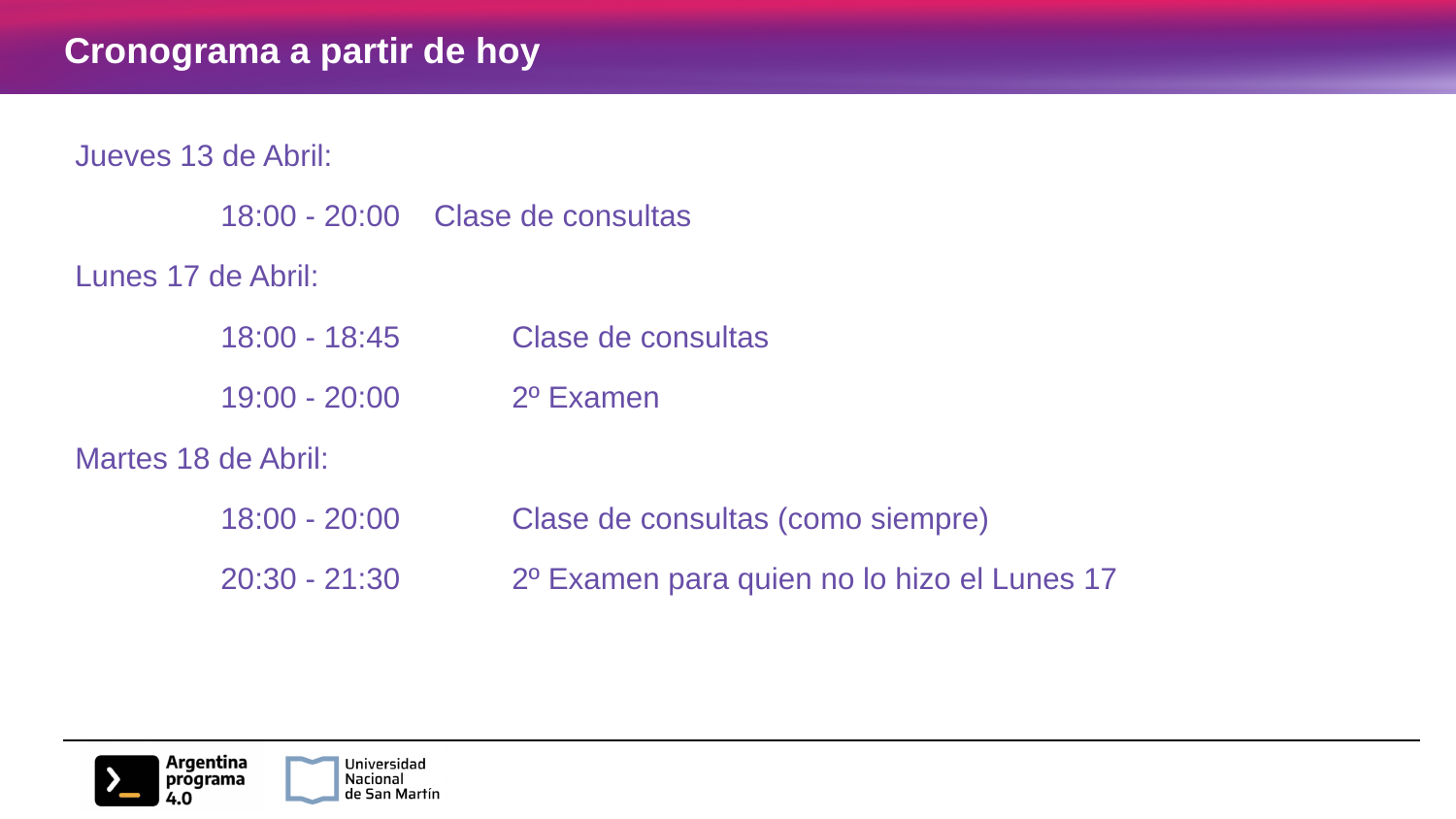

# Cronograma a partir de hoy
Jueves 13 de Abril:
	18:00 - 20:00    Clase de consultas
Lunes 17 de Abril:
	18:00 - 18:45 	Clase de consultas
	19:00 - 20:00	2º Examen
Martes 18 de Abril:
	18:00 - 20:00	Clase de consultas (como siempre)
	20:30 - 21:30	2º Examen para quien no lo hizo el Lunes 17